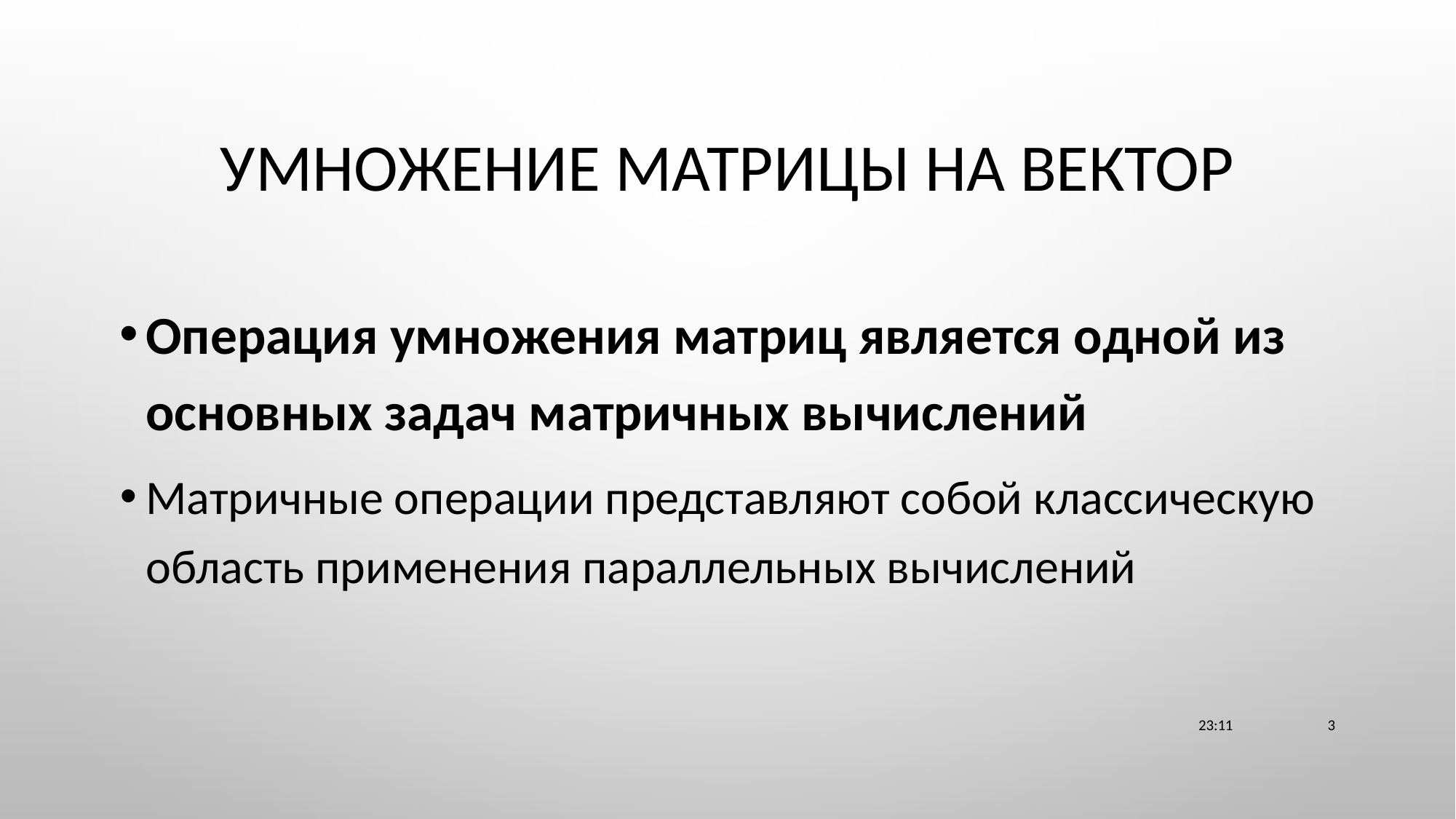

# Умножение матрицы на вектор
Операция умножения матриц является одной из основных задач матричных вычислений
Матричные операции представляют собой классическую область применения параллельных вычислений
23:11
3